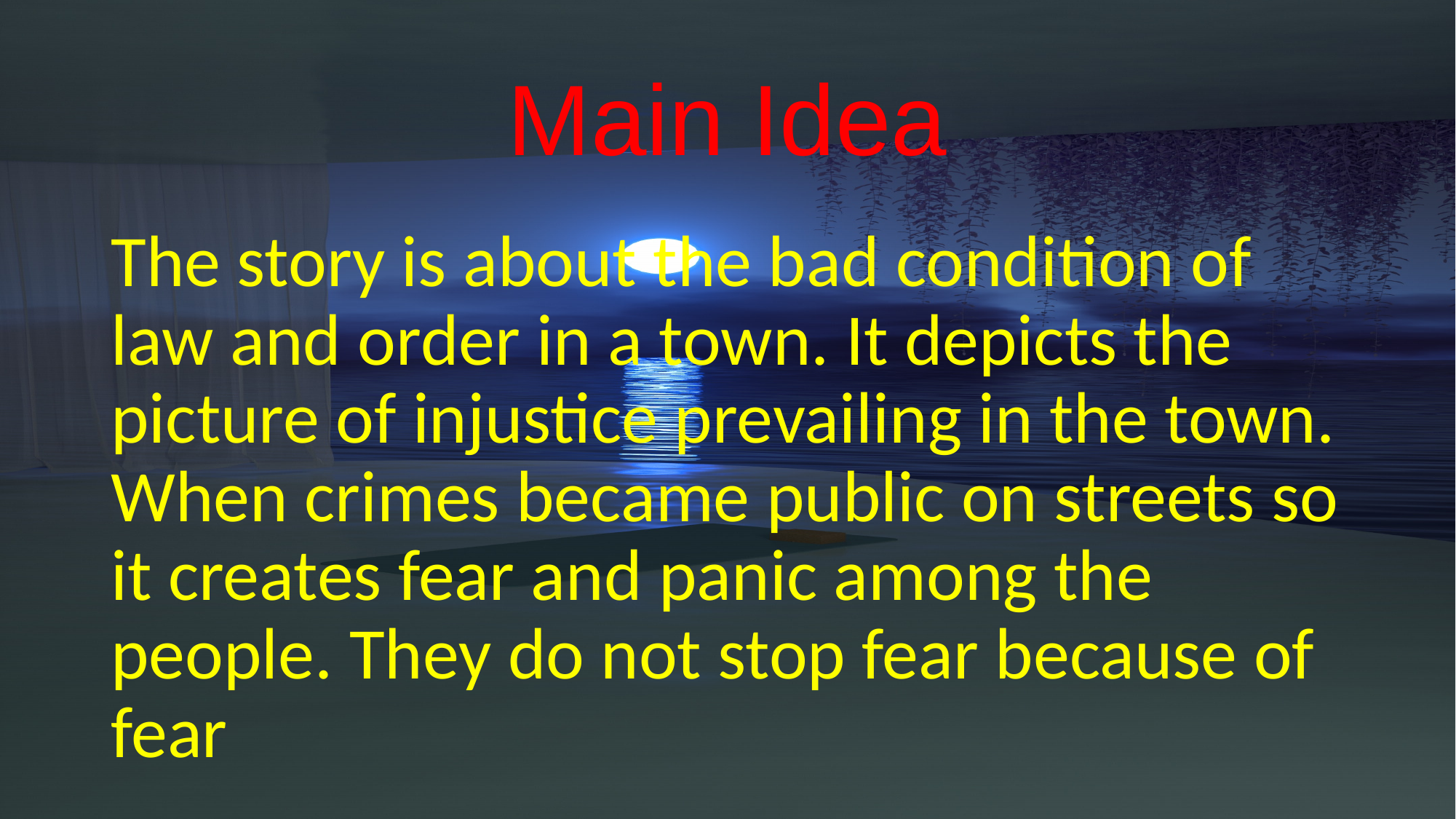

# Main Idea
The story is about the bad condition of law and order in a town. It depicts the picture of injustice prevailing in the town. When crimes became public on streets so it creates fear and panic among the people. They do not stop fear because of fear